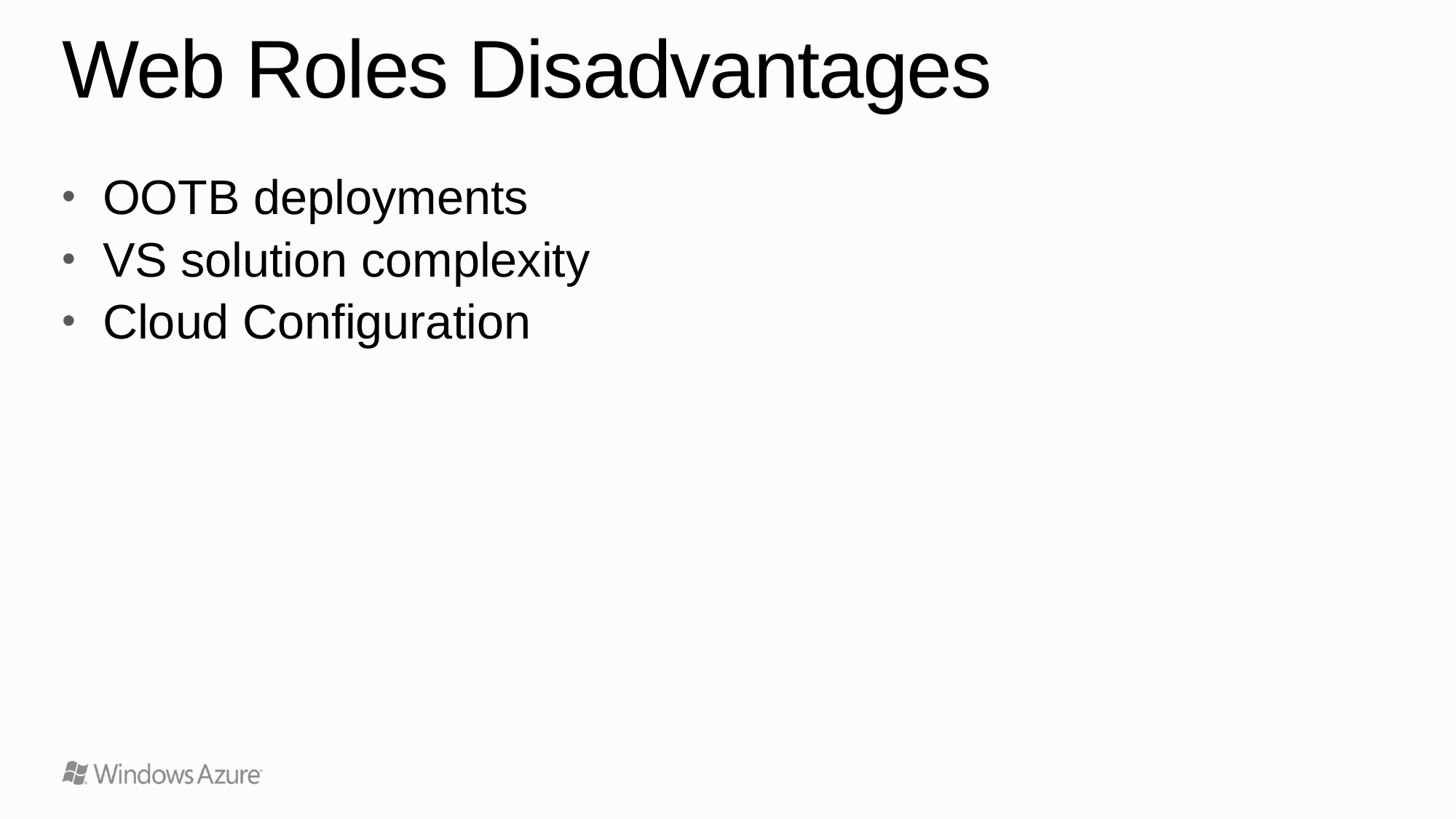

# Web Roles Disadvantages
OOTB deployments
VS solution complexity
Cloud Configuration